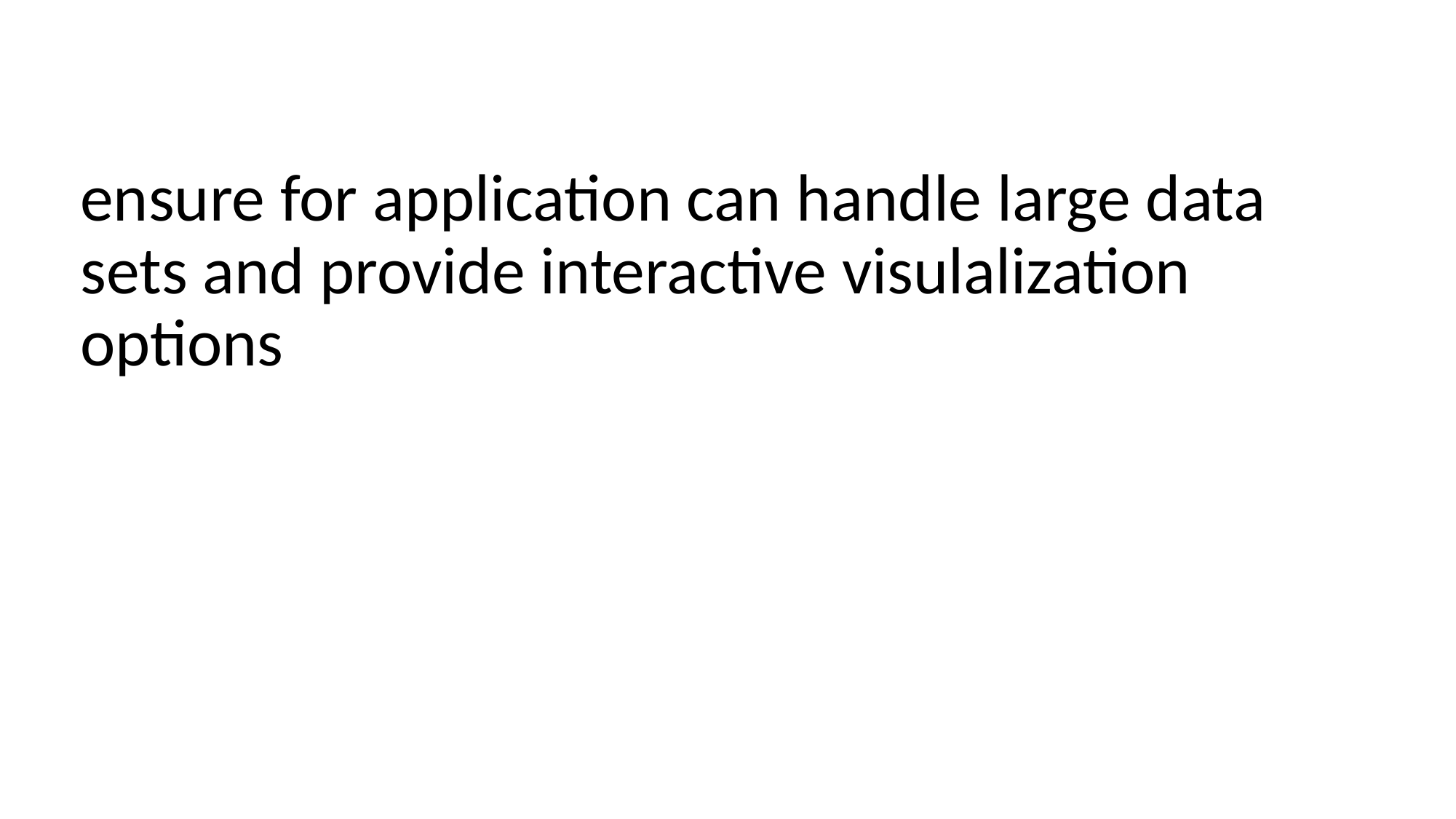

# ensure for application can handle large data sets and provide interactive visulalization options